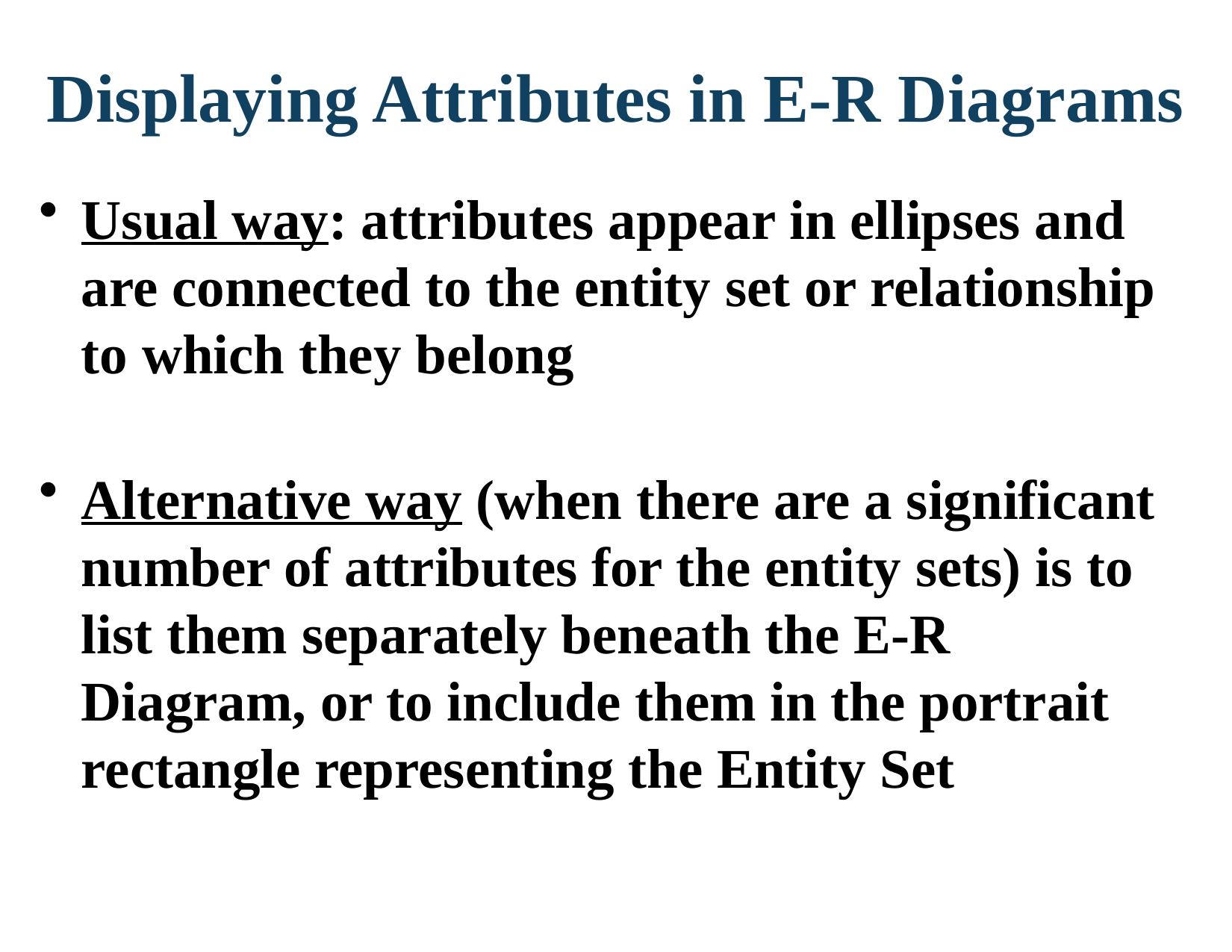

# Displaying Attributes in E-R Diagrams
Usual way: attributes appear in ellipses and are connected to the entity set or relationship to which they belong
Alternative way (when there are a significant number of attributes for the entity sets) is to list them separately beneath the E-R Diagram, or to include them in the portrait rectangle representing the Entity Set